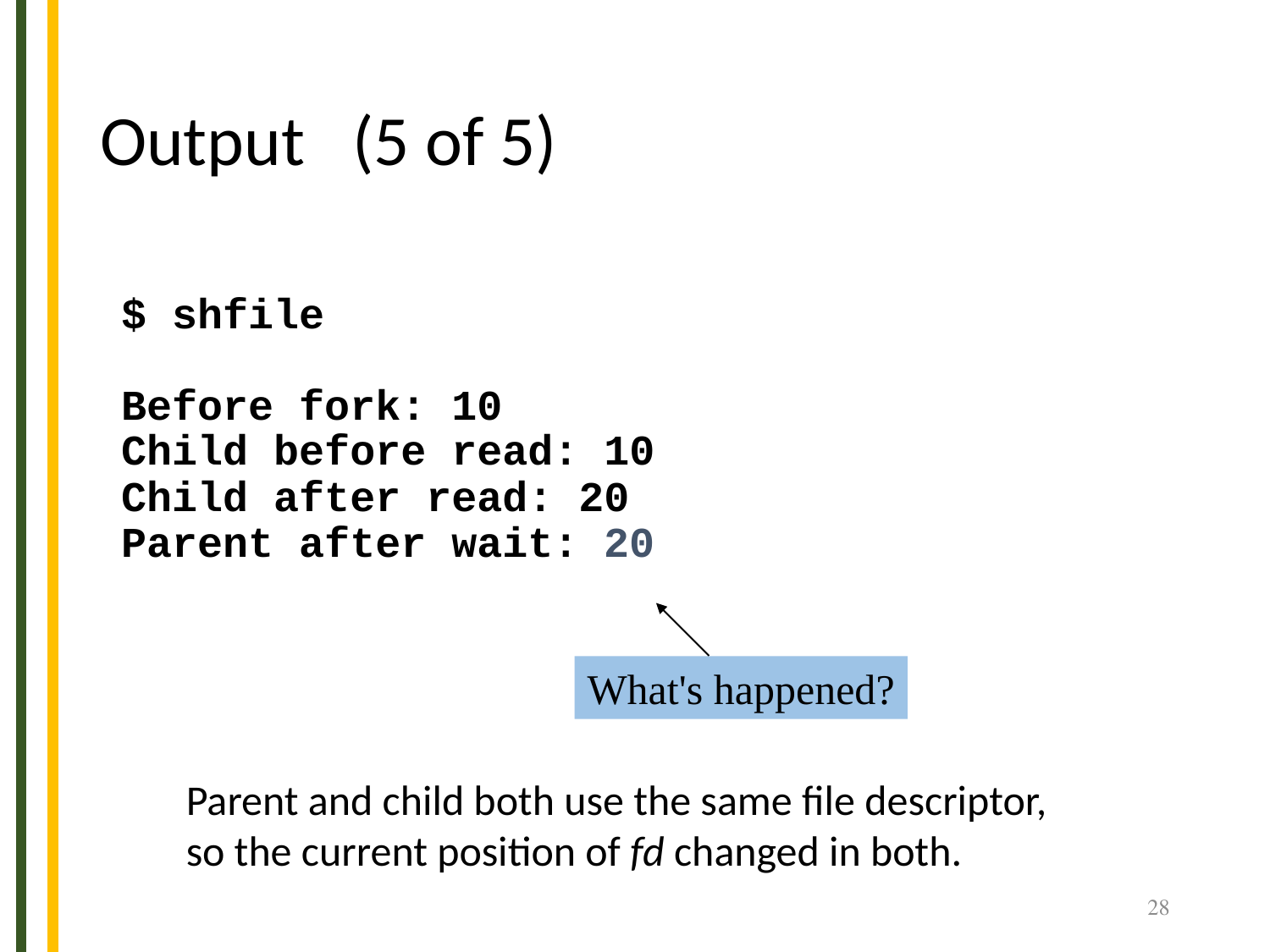

# Output   (5 of 5)
	$ shfile
Before fork: 10
Child before read: 10
Child after read: 20
Parent after wait: 20

What's happened?
Parent and child both use the same file descriptor,
so the current position of fd changed in both.
28